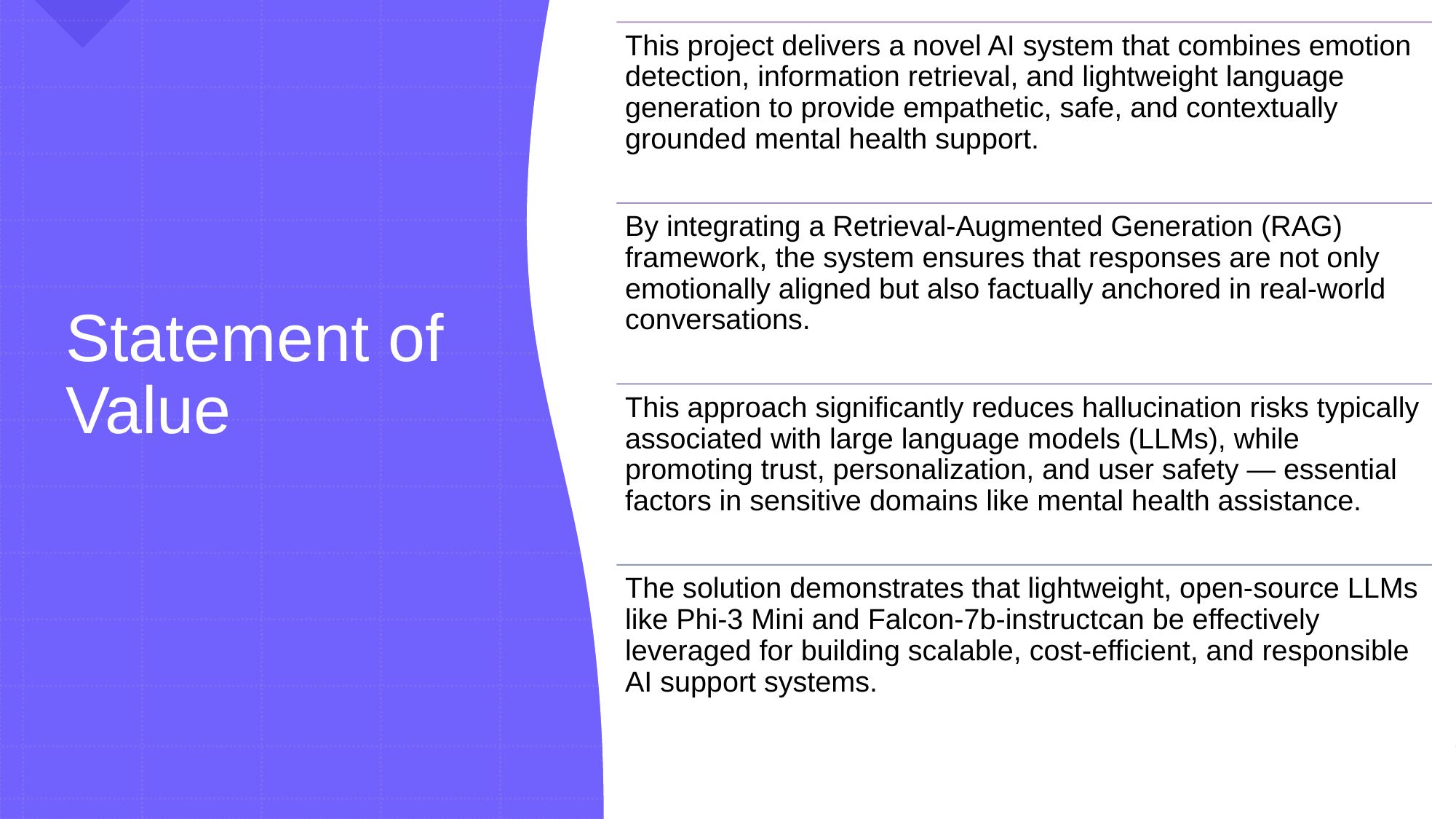

This project delivers a novel AI system that combines emotion detection, information retrieval, and lightweight language generation to provide empathetic, safe, and contextually grounded mental health support.
By integrating a Retrieval-Augmented Generation (RAG) framework, the system ensures that responses are not only emotionally aligned but also factually anchored in real-world conversations.
This approach significantly reduces hallucination risks typically associated with large language models (LLMs), while promoting trust, personalization, and user safety — essential factors in sensitive domains like mental health assistance.
The solution demonstrates that lightweight, open-source LLMs like Phi-3 Mini and Falcon-7b-instructcan be effectively leveraged for building scalable, cost-efficient, and responsible AI support systems.
Statement of Value